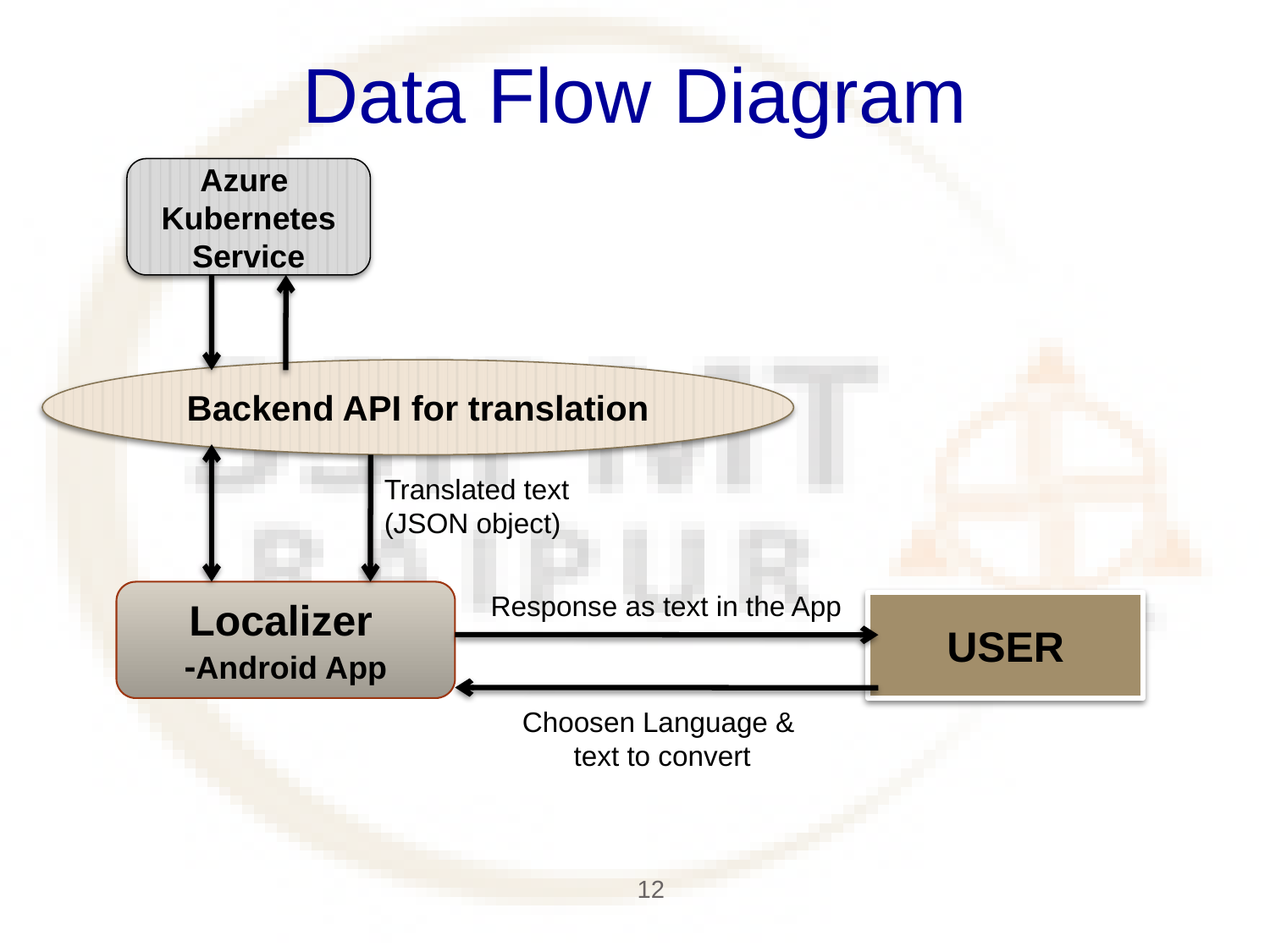

# Data Flow Diagram

Azure
Kubernetes
Service
Backend API for translation
Translated text
(JSON object)
Localizer
-Android App
Response as text in the App
USER
Choosen Language &
text to convert
12